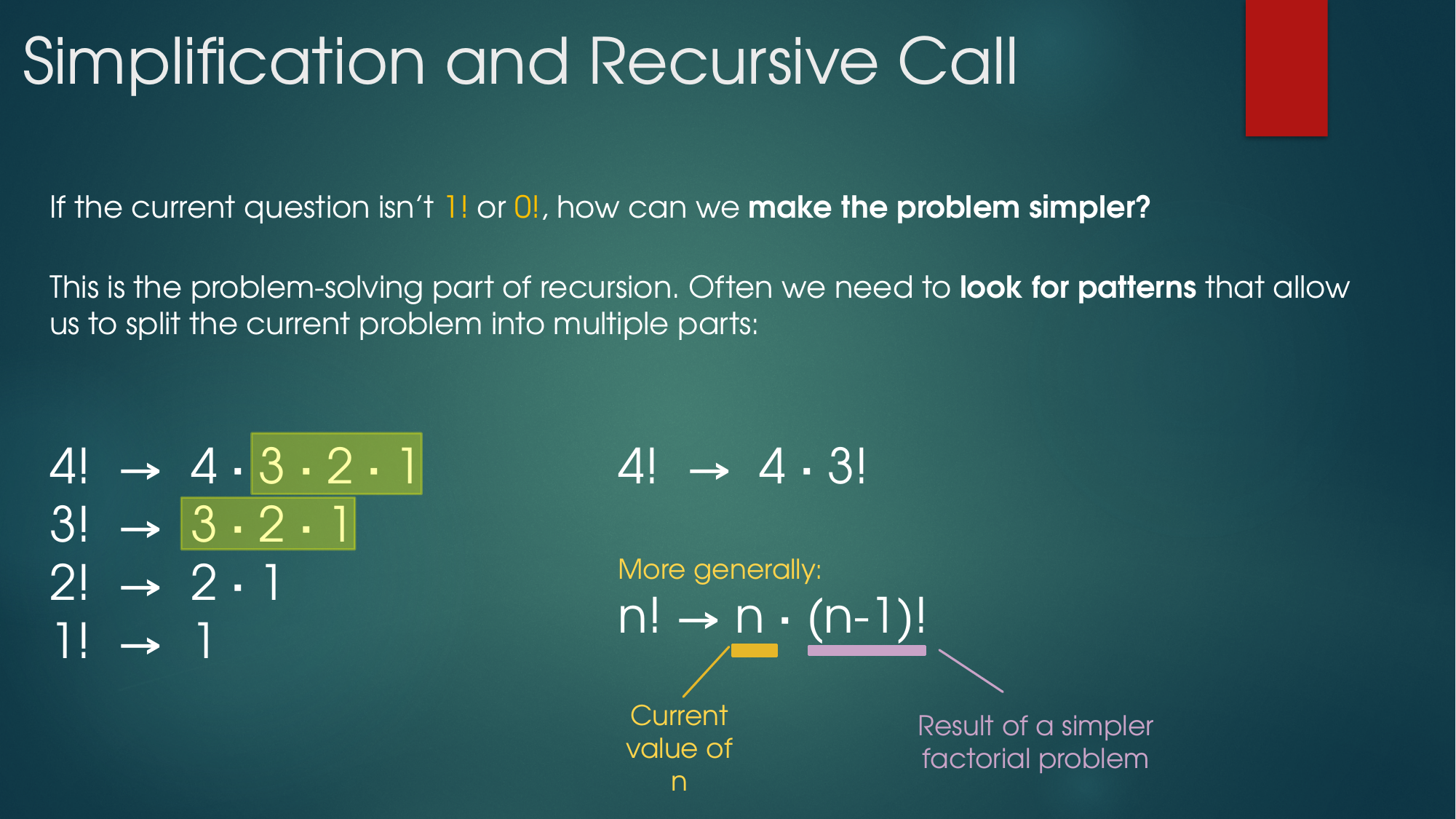

# Simplification and Recursive Call
If the current question isn’t 1! or 0!, how can we make the problem simpler?
This is the problem-solving part of recursion. Often we need to look for patterns that allow us to split the current problem into multiple parts:
4!  →  4 ⋅ 3 ⋅ 2 ⋅ 1
3!  →  3 ⋅ 2 ⋅ 1
2!  →  2 ⋅ 1
1!  →  1
4!  →  4 ⋅ 3!
More generally:
n! → n ⋅ (n-1)!

Current value of n
Result of a simpler factorial problem